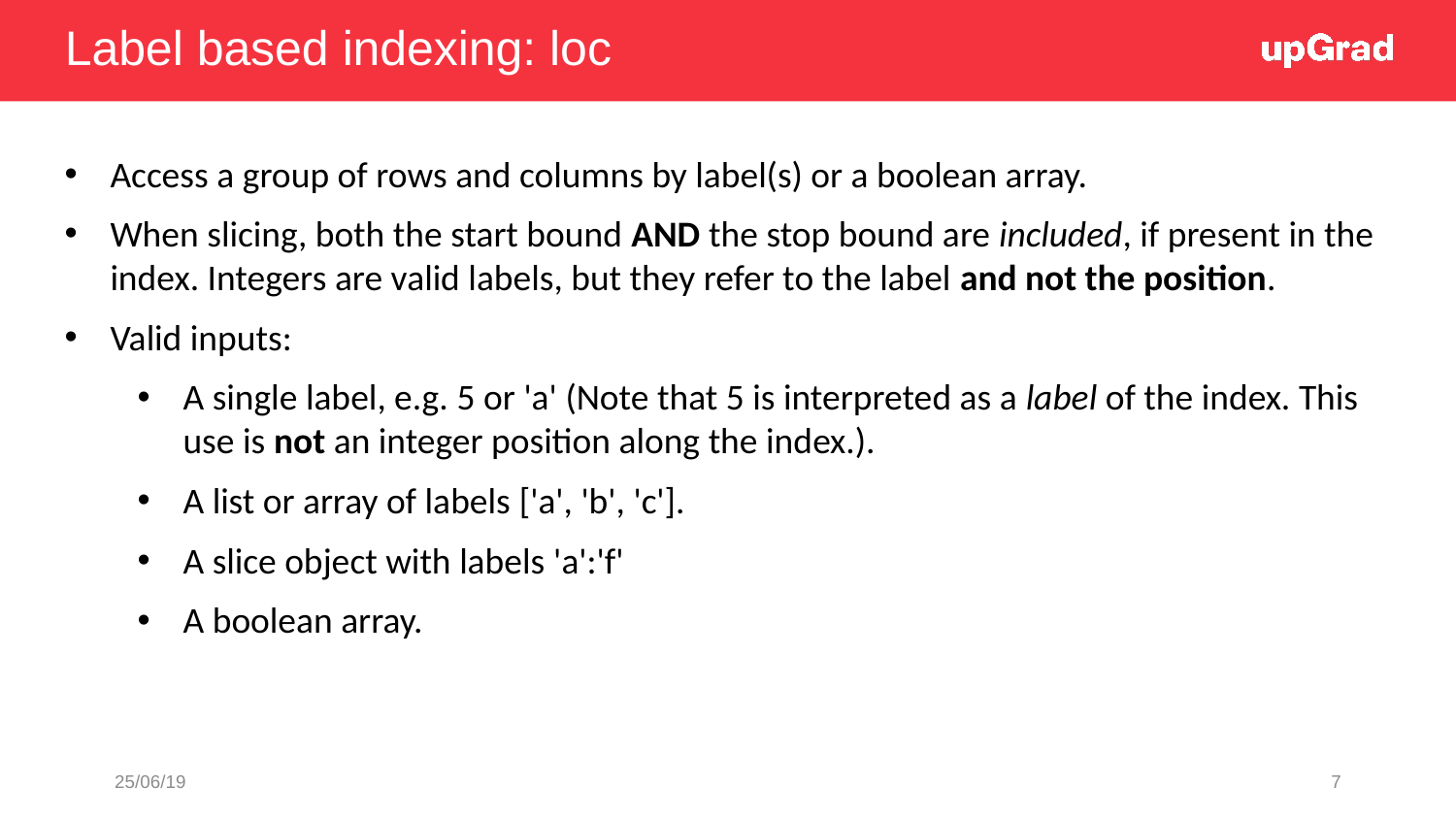

# Label based indexing: loc
Access a group of rows and columns by label(s) or a boolean array.
When slicing, both the start bound AND the stop bound are included, if present in the index. Integers are valid labels, but they refer to the label and not the position.
Valid inputs:
A single label, e.g. 5 or 'a' (Note that 5 is interpreted as a label of the index. This use is not an integer position along the index.).
A list or array of labels ['a', 'b', 'c'].
A slice object with labels 'a':'f'
A boolean array.

25/06/19
7